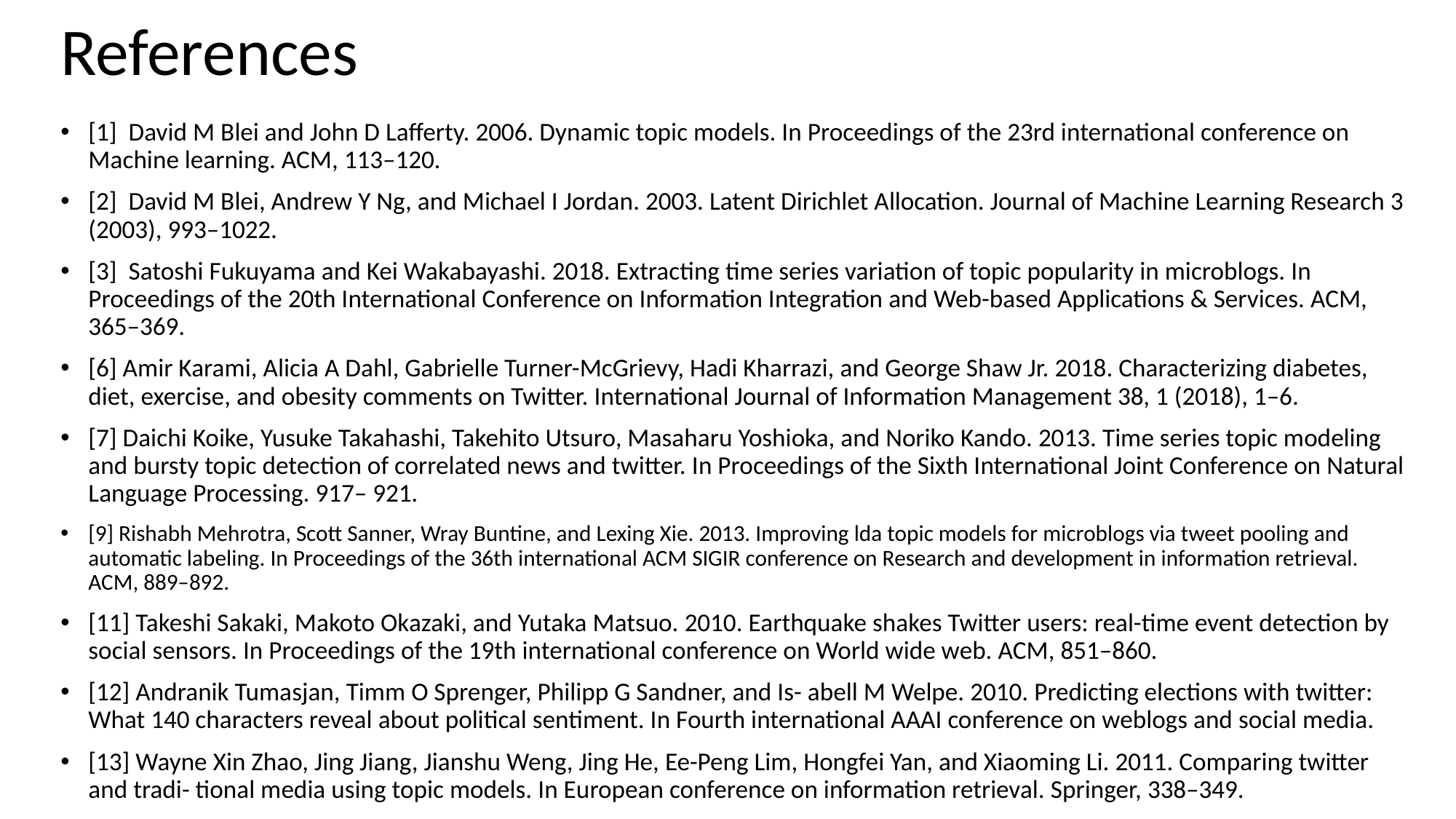

# References
[1]  David M Blei and John D Lafferty. 2006. Dynamic topic models. In Proceedings of the 23rd international conference on Machine learning. ACM, 113–120.
[2]  David M Blei, Andrew Y Ng, and Michael I Jordan. 2003. Latent Dirichlet Allocation. Journal of Machine Learning Research 3 (2003), 993–1022.
[3]  Satoshi Fukuyama and Kei Wakabayashi. 2018. Extracting time series variation of topic popularity in microblogs. In Proceedings of the 20th International Conference on Information Integration and Web-based Applications & Services. ACM, 365–369.
[6] Amir Karami, Alicia A Dahl, Gabrielle Turner-McGrievy, Hadi Kharrazi, and George Shaw Jr. 2018. Characterizing diabetes, diet, exercise, and obesity comments on Twitter. International Journal of Information Management 38, 1 (2018), 1–6.
[7] Daichi Koike, Yusuke Takahashi, Takehito Utsuro, Masaharu Yoshioka, and Noriko Kando. 2013. Time series topic modeling and bursty topic detection of correlated news and twitter. In Proceedings of the Sixth International Joint Conference on Natural Language Processing. 917– 921.
[9] Rishabh Mehrotra, Scott Sanner, Wray Buntine, and Lexing Xie. 2013. Improving lda topic models for microblogs via tweet pooling and automatic labeling. In Proceedings of the 36th international ACM SIGIR conference on Research and development in information retrieval. ACM, 889–892.
[11] Takeshi Sakaki, Makoto Okazaki, and Yutaka Matsuo. 2010. Earthquake shakes Twitter users: real-time event detection by social sensors. In Proceedings of the 19th international conference on World wide web. ACM, 851–860.
[12] Andranik Tumasjan, Timm O Sprenger, Philipp G Sandner, and Is- abell M Welpe. 2010. Predicting elections with twitter: What 140 characters reveal about political sentiment. In Fourth international AAAI conference on weblogs and social media.
[13] Wayne Xin Zhao, Jing Jiang, Jianshu Weng, Jing He, Ee-Peng Lim, Hongfei Yan, and Xiaoming Li. 2011. Comparing twitter and tradi- tional media using topic models. In European conference on information retrieval. Springer, 338–349.